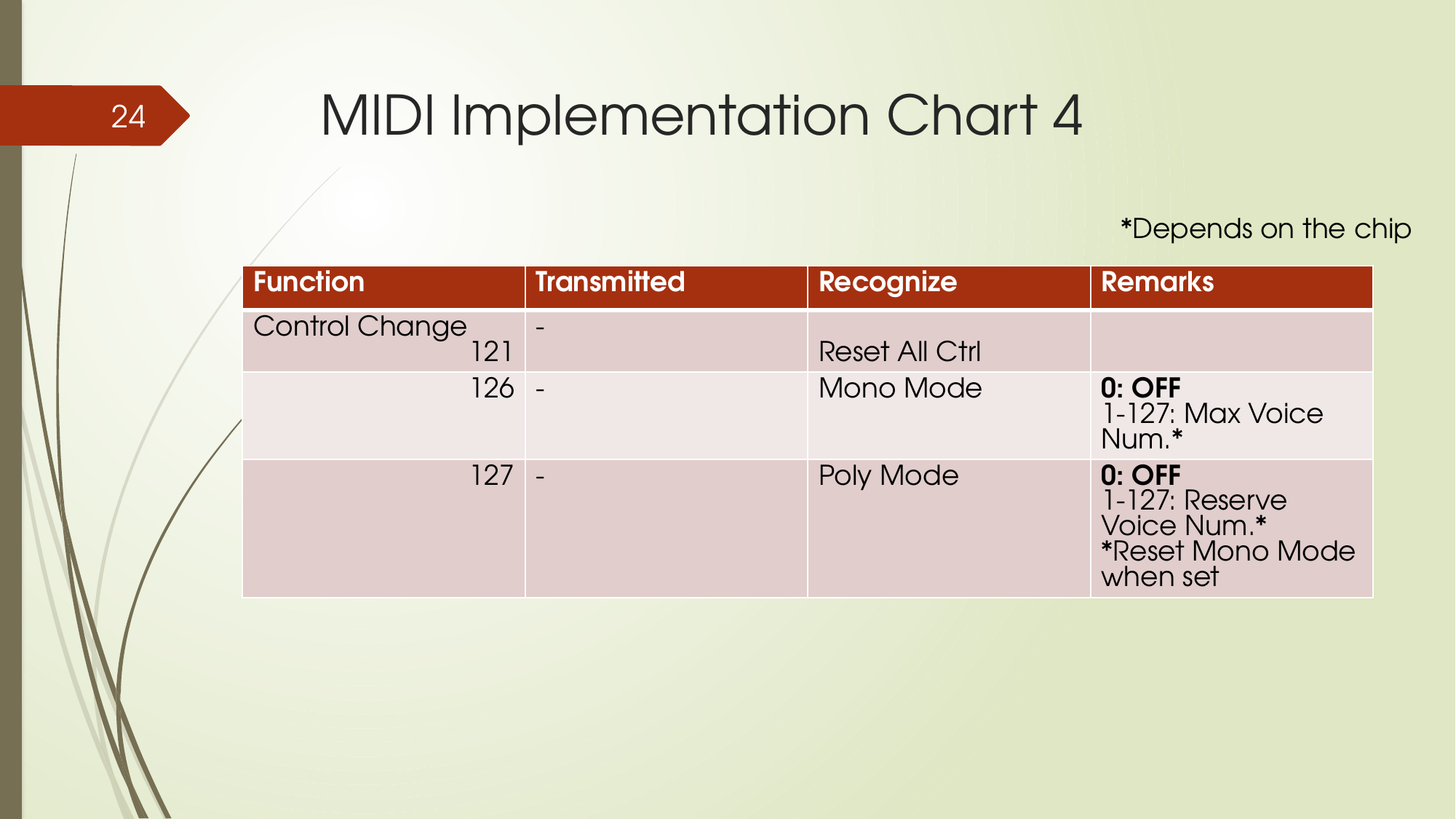

# MIDI Implementation Chart 4
24
*Depends on the chip
| Function | Transmitted | Recognize | Remarks |
| --- | --- | --- | --- |
| Control Change 121 | - | Reset All Ctrl |  |
| 126 | - | Mono Mode | 0: OFF 1-127: Max Voice Num.\* |
| 127 | - | Poly Mode | 0: OFF 1-127: Reserve Voice Num.\* \*Reset Mono Mode when set |